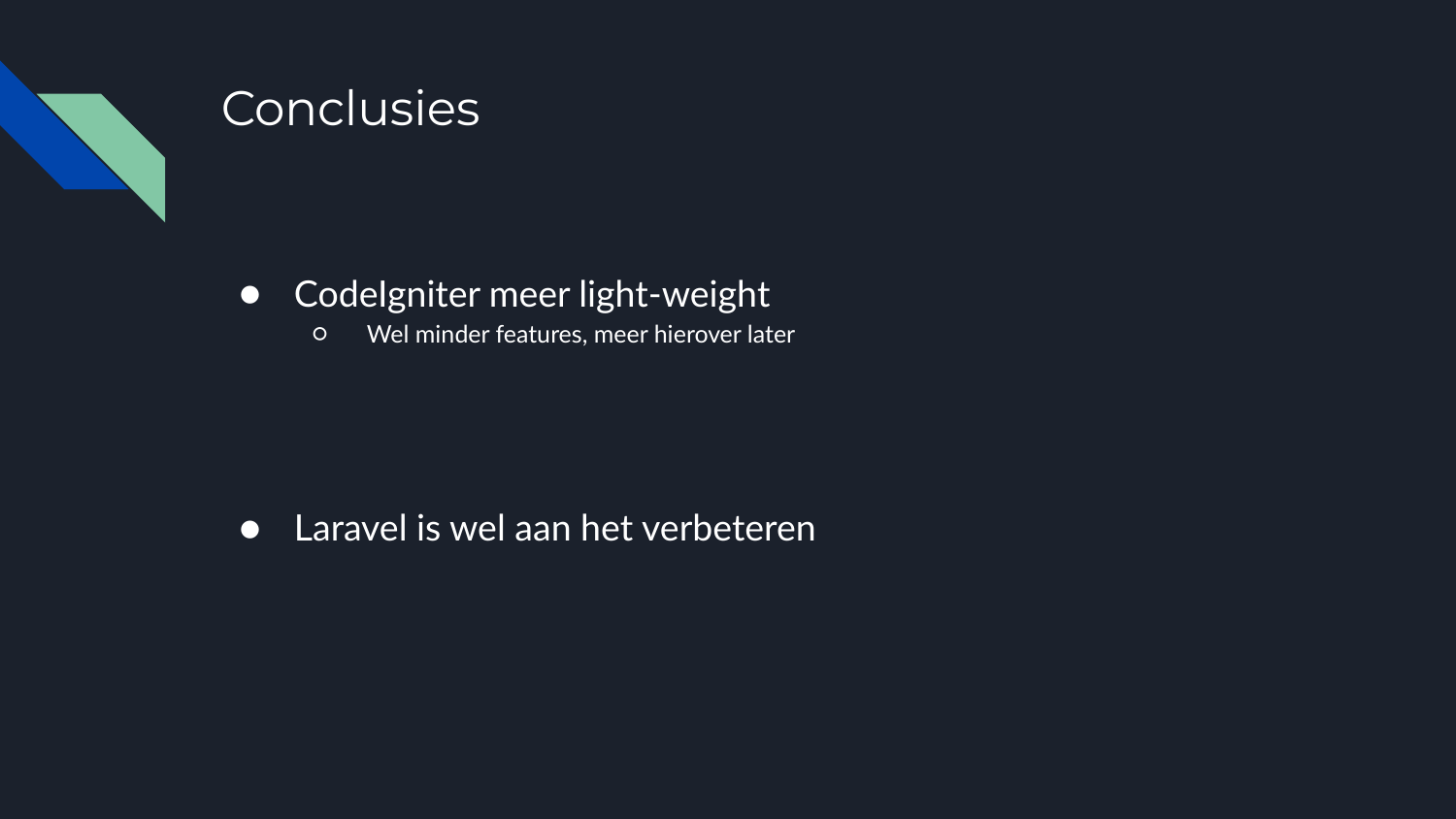

# Conclusies
CodeIgniter meer light-weight
Wel minder features, meer hierover later
Laravel is wel aan het verbeteren